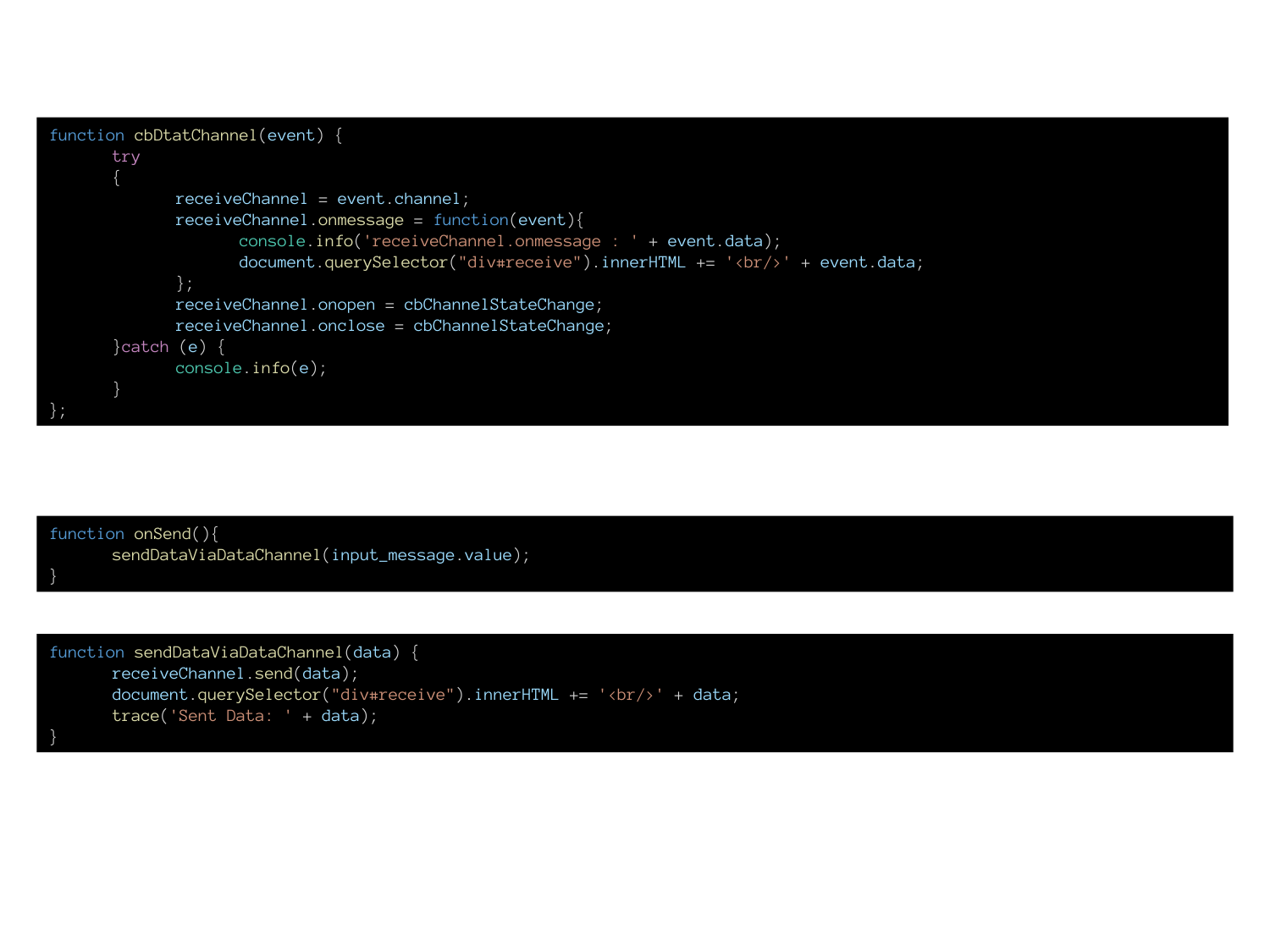

function cbDtatChannel(event) {
try
{
receiveChannel = event.channel;
receiveChannel.onmessage = function(event){
console.info('receiveChannel.onmessage : ' + event.data);
document.querySelector("div#receive").innerHTML += '<br/>' + event.data;
};
receiveChannel.onopen = cbChannelStateChange;
receiveChannel.onclose = cbChannelStateChange;
}catch (e) {
console.info(e);
}
};
function onSend(){
sendDataViaDataChannel(input_message.value);
}
function sendDataViaDataChannel(data) {
receiveChannel.send(data);
document.querySelector("div#receive").innerHTML += '<br/>' + data;
trace('Sent Data: ' + data);
}